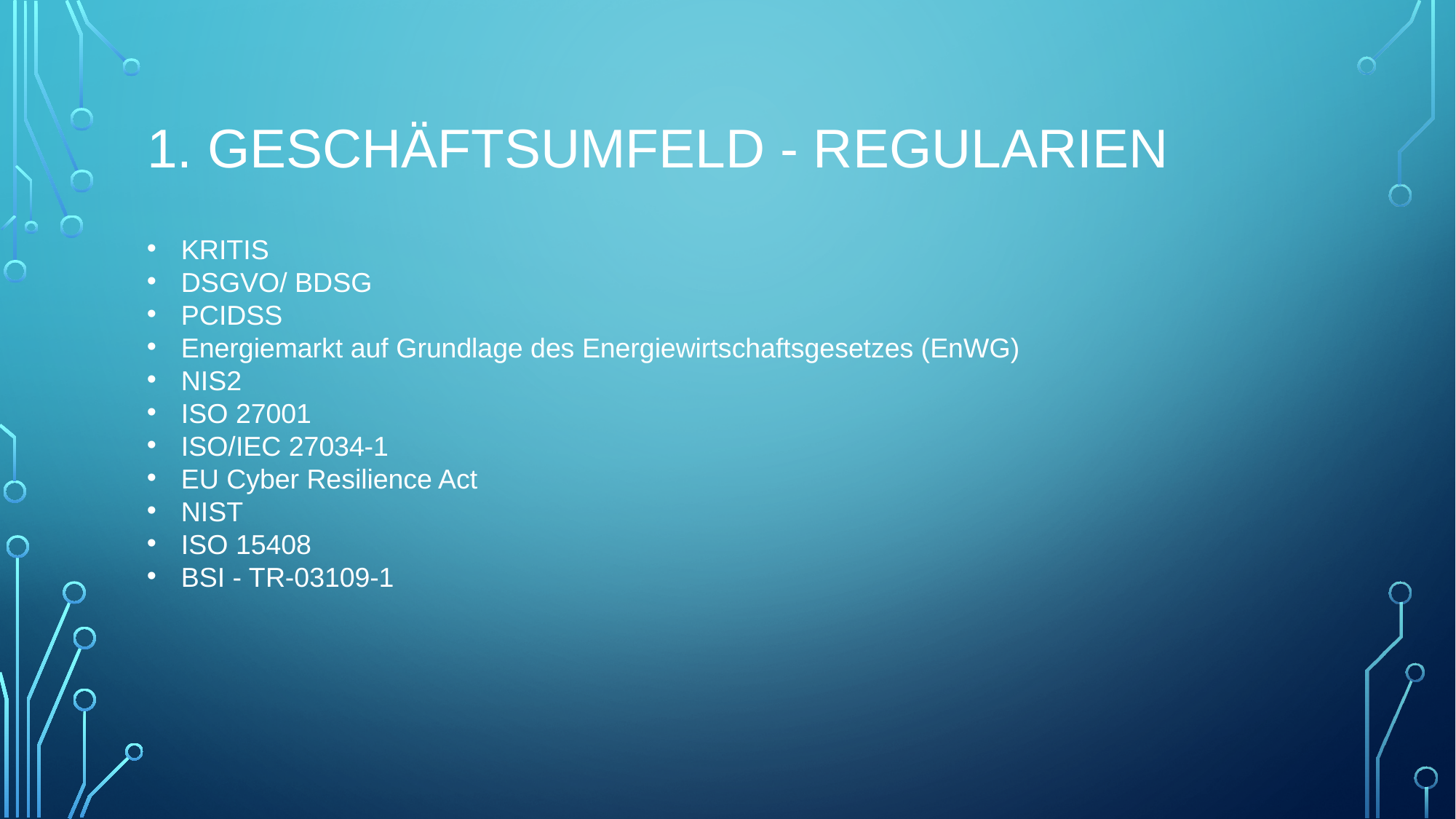

# 1. Geschäftsumfeld - Regularien
KRITIS
DSGVO/ BDSG
PCIDSS
Energiemarkt auf Grundlage des Energiewirtschaftsgesetzes (EnWG)
NIS2
ISO 27001
ISO/IEC 27034-1
EU Cyber Resilience Act
NIST
ISO 15408
BSI - TR-03109-1